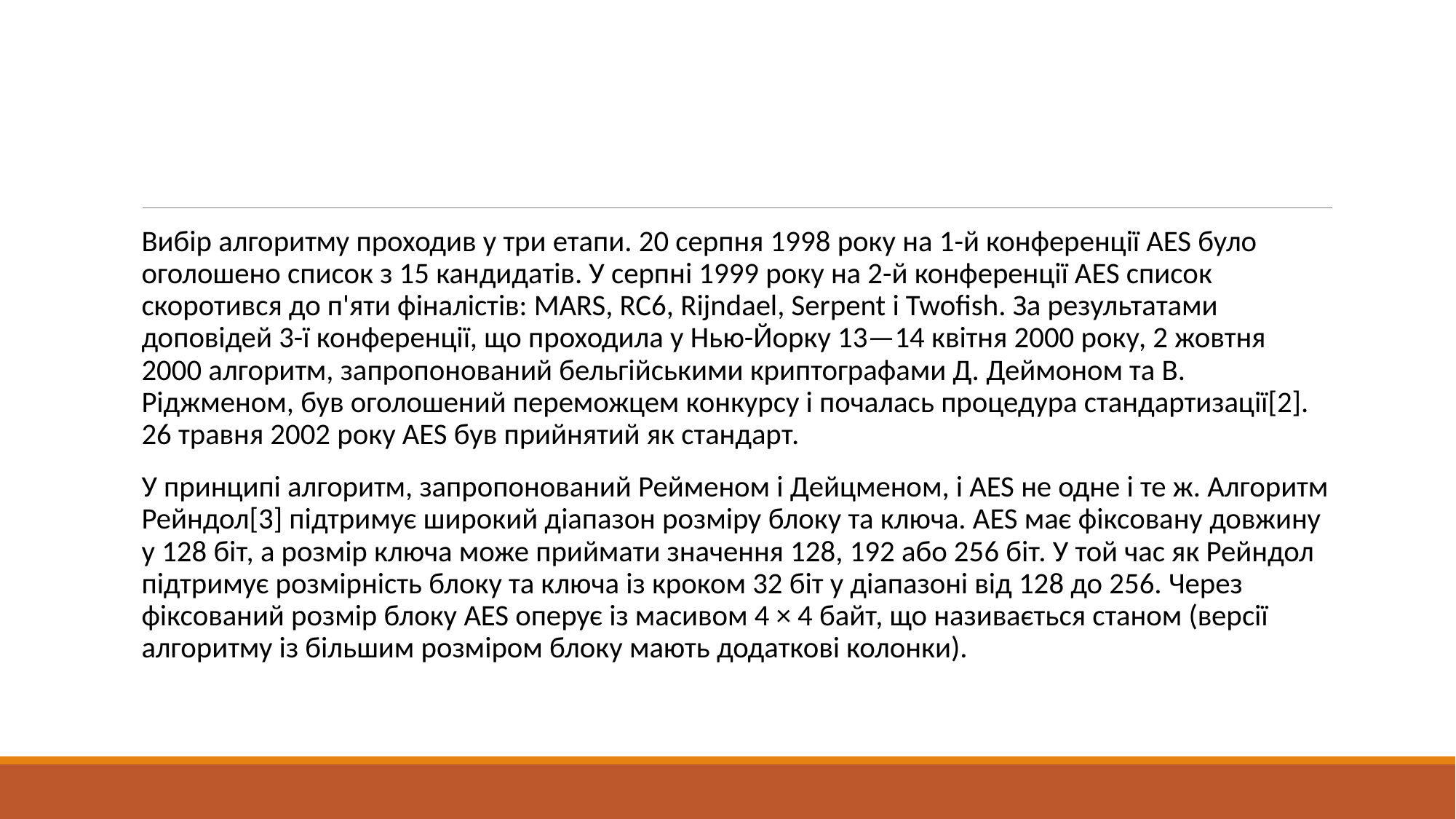

#
Вибір алгоритму проходив у три етапи. 20 серпня 1998 року на 1-й конференції AES було оголошено список з 15 кандидатів. У серпні 1999 року на 2-й конференції AES список скоротився до п'яти фіналістів: MARS, RC6, Rijndael, Serpent і Twofish. За результатами доповідей 3-ї конференції, що проходила у Нью-Йорку 13—14 квітня 2000 року, 2 жовтня 2000 алгоритм, запропонований бельгійськими криптографами Д. Деймоном та В. Ріджменом, був оголошений переможцем конкурсу і почалась процедура стандартизації[2]. 26 травня 2002 року AES був прийнятий як стандарт.
У принципі алгоритм, запропонований Рейменом і Дейцменом, і AES не одне і те ж. Алгоритм Рейндол[3] підтримує широкий діапазон розміру блоку та ключа. AES має фіксовану довжину у 128 біт, а розмір ключа може приймати значення 128, 192 або 256 біт. У той час як Рейндол підтримує розмірність блоку та ключа із кроком 32 біт у діапазоні від 128 до 256. Через фіксований розмір блоку AES оперує із масивом 4 × 4 байт, що називається станом (версії алгоритму із більшим розміром блоку мають додаткові колонки).